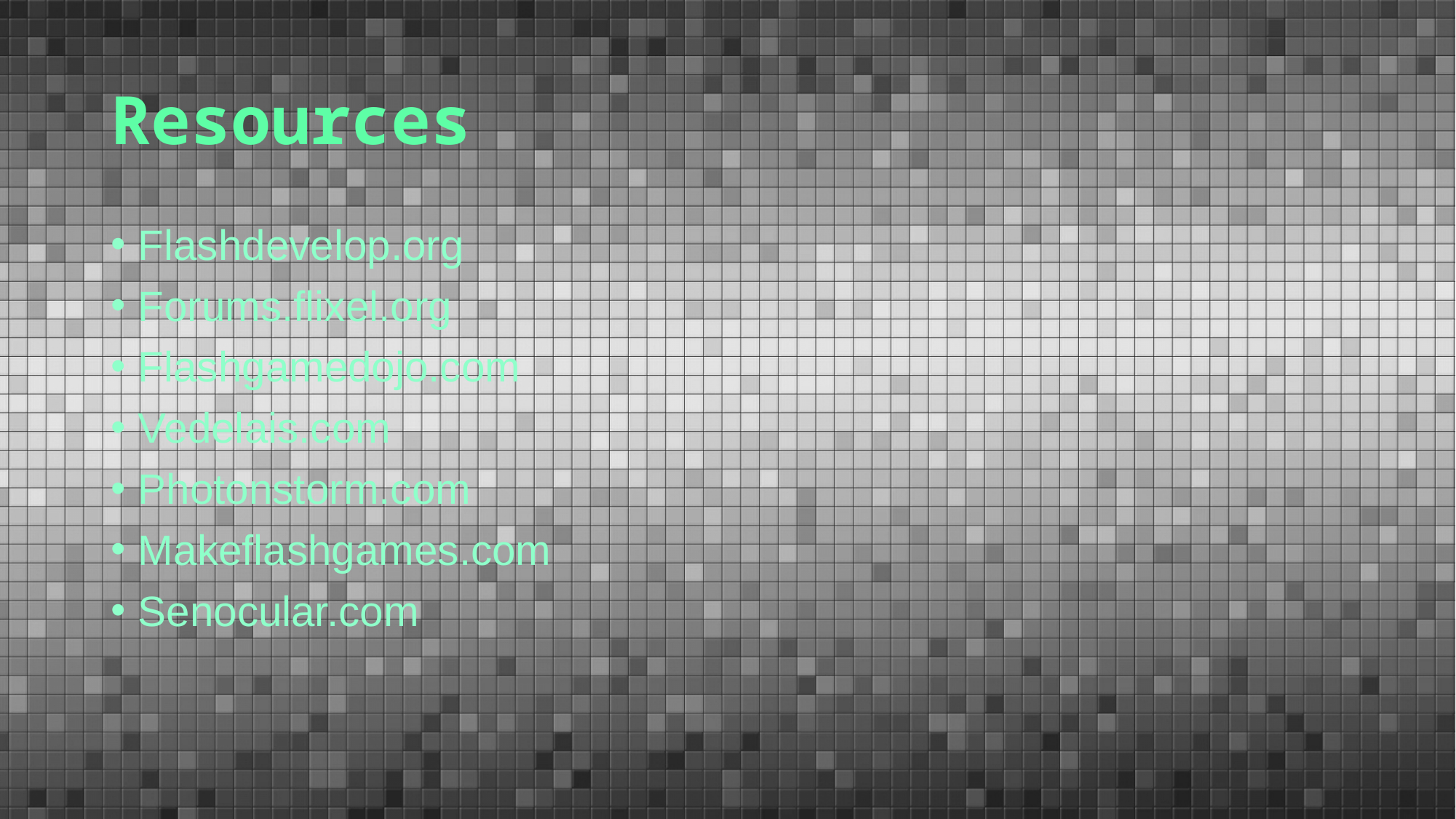

# Resources
Flashdevelop.org
Forums.flixel.org
Flashgamedojo.com
Vedelais.com
Photonstorm.com
Makeflashgames.com
Senocular.com